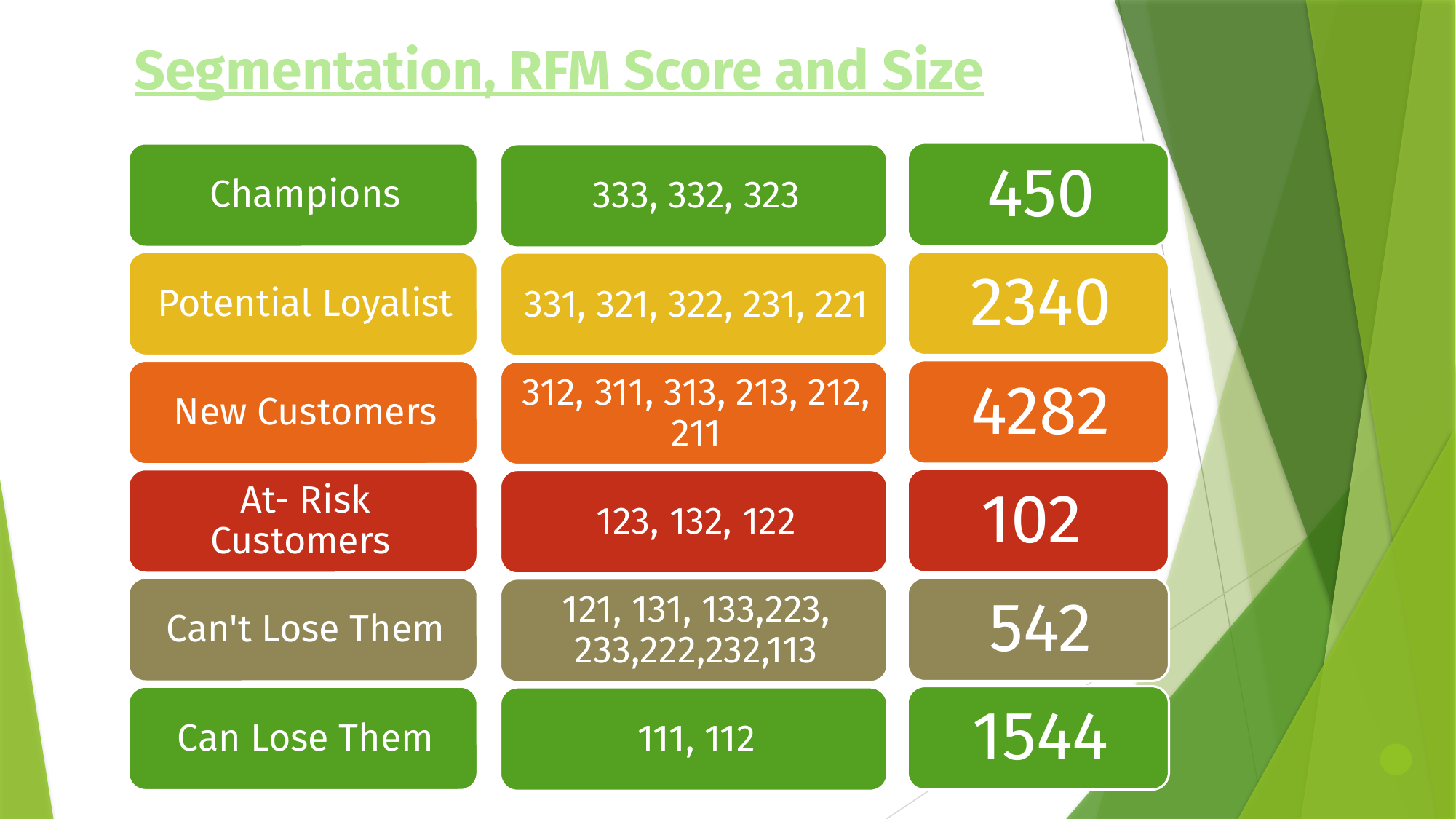

Segmentation, RFM Score and Size
450
2340
4282
102
542
1544
Champions
Potential Loyalist
New Customers
At- Risk Customers
Can't Lose Them
Can Lose Them
333, 332, 323
331, 321, 322, 231, 221
312, 311, 313, 213, 212, 211
123, 132, 122
121, 131, 133,223, 233,222,232,113
111, 112
6